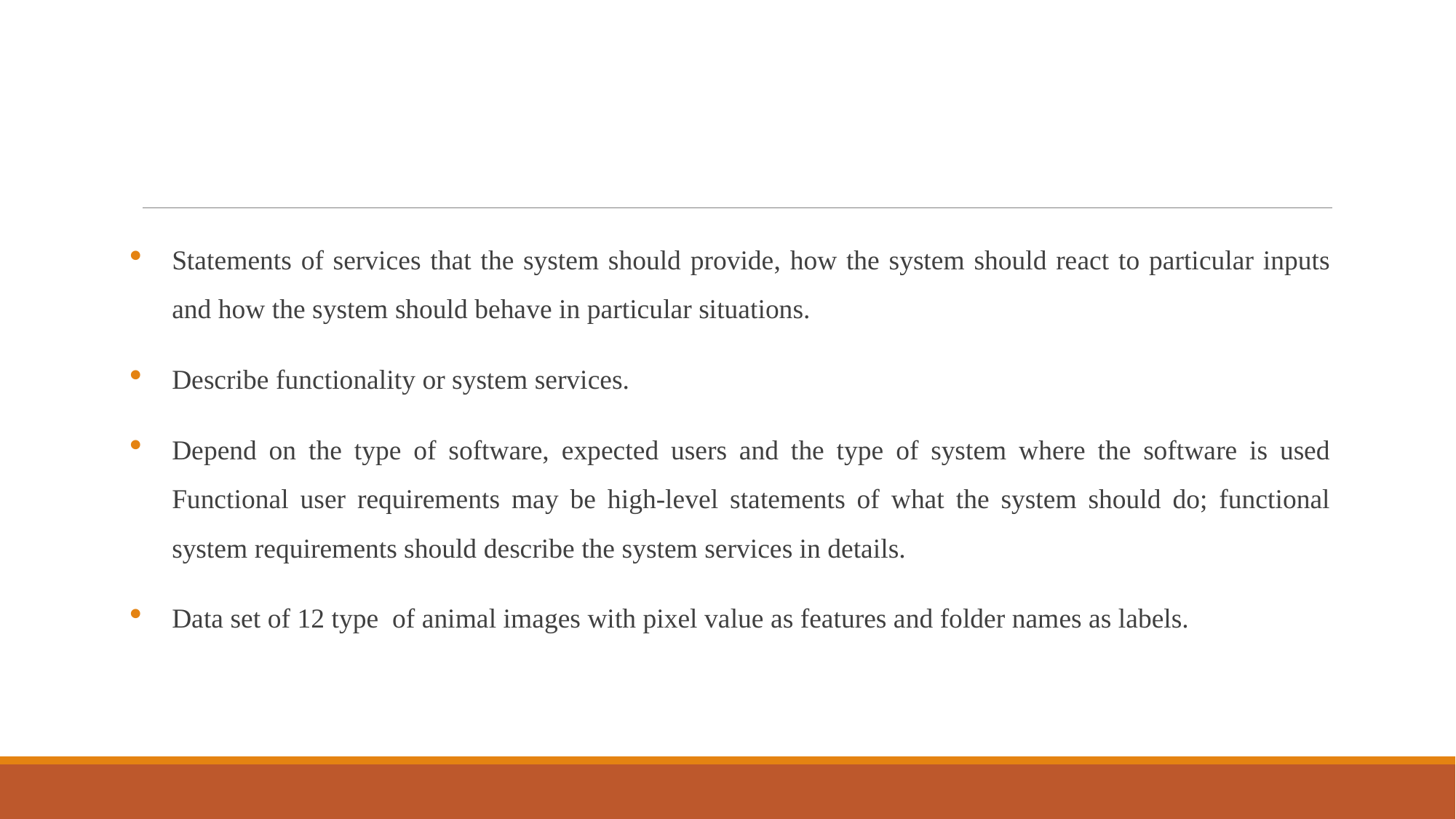

#
Statements of services that the system should provide, how the system should react to particular inputs and how the system should behave in particular situations.
Describe functionality or system services.
Depend on the type of software, expected users and the type of system where the software is used Functional user requirements may be high-level statements of what the system should do; functional system requirements should describe the system services in details.
Data set of 12 type  of animal images with pixel value as features and folder names as labels.